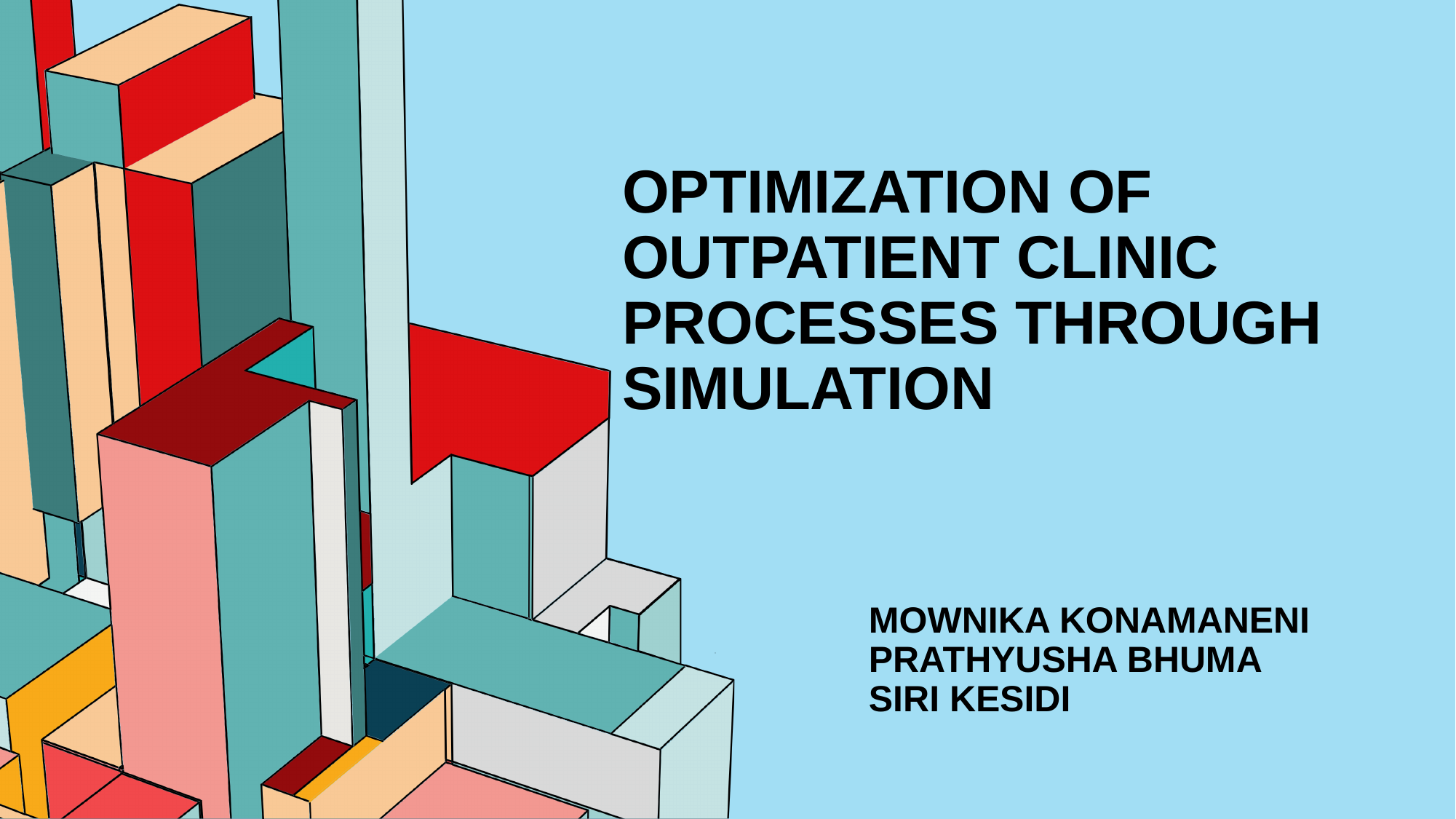

# Optimization of Outpatient Clinic Processes through simulation
Mownika Konamaneni
Prathyusha bhuma
Siri kesidi